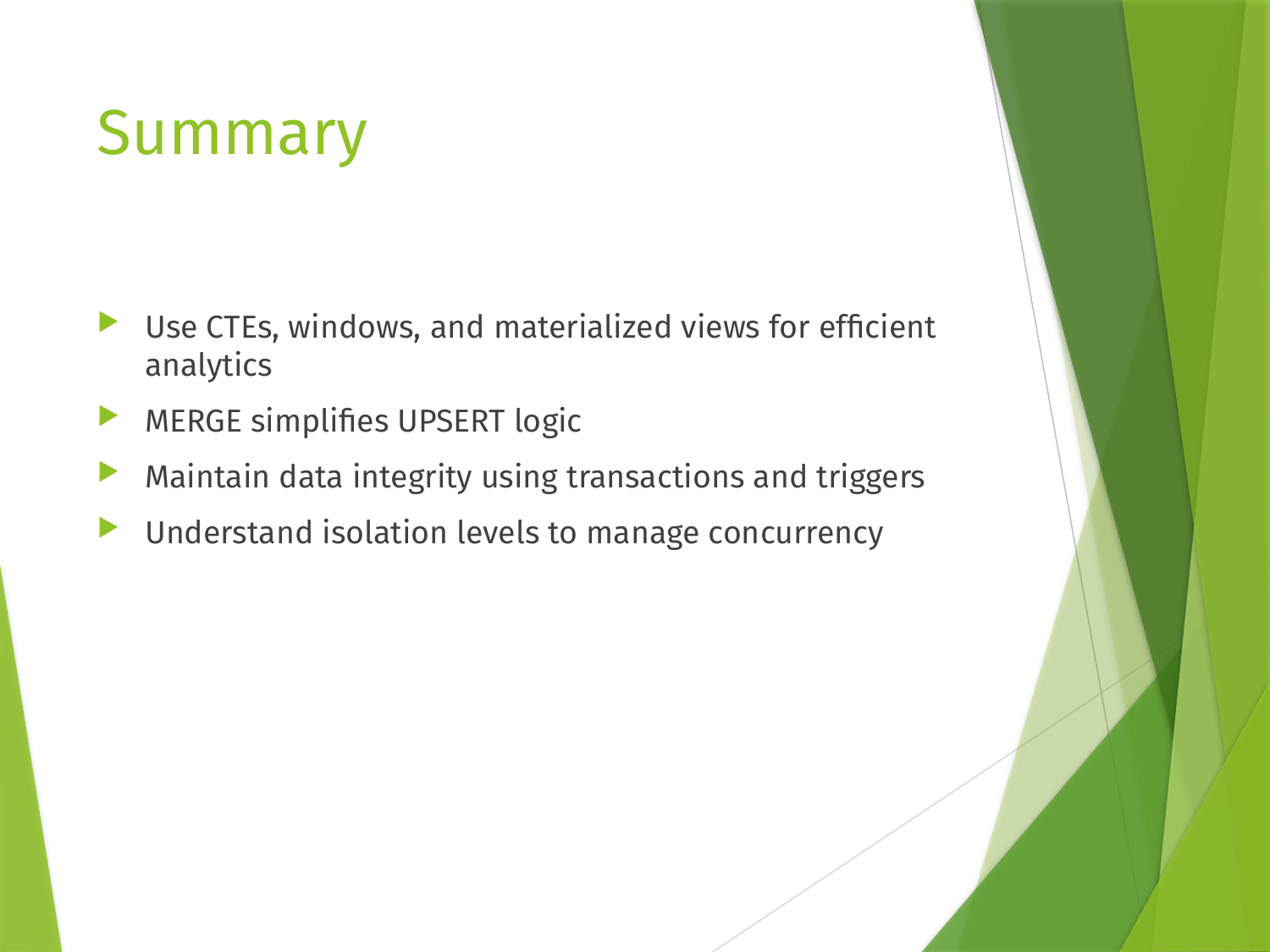

# Summary
Use CTEs, windows, and materialized views for efficient analytics
MERGE simplifies UPSERT logic
Maintain data integrity using transactions and triggers
Understand isolation levels to manage concurrency